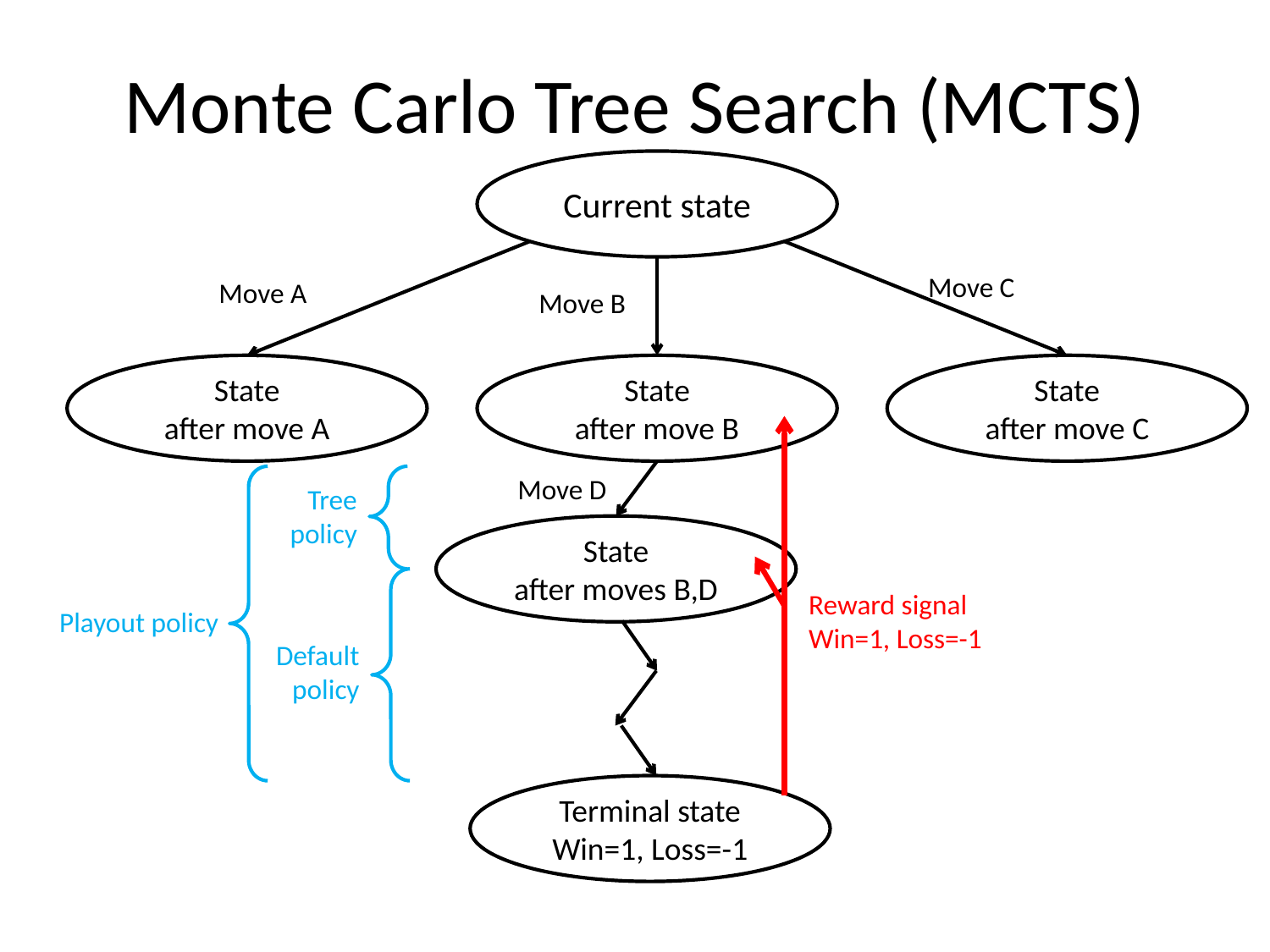

# Monte Carlo Tree Search (MCTS)
Current state
Move C
Move A
Move B
State
after move A
State
after move B
State
after move C
Move D

Tree policy
State
after moves B,D

Reward signal
Win=1, Loss=-1
Playout policy
Default policy
Terminal state
Win=1, Loss=-1